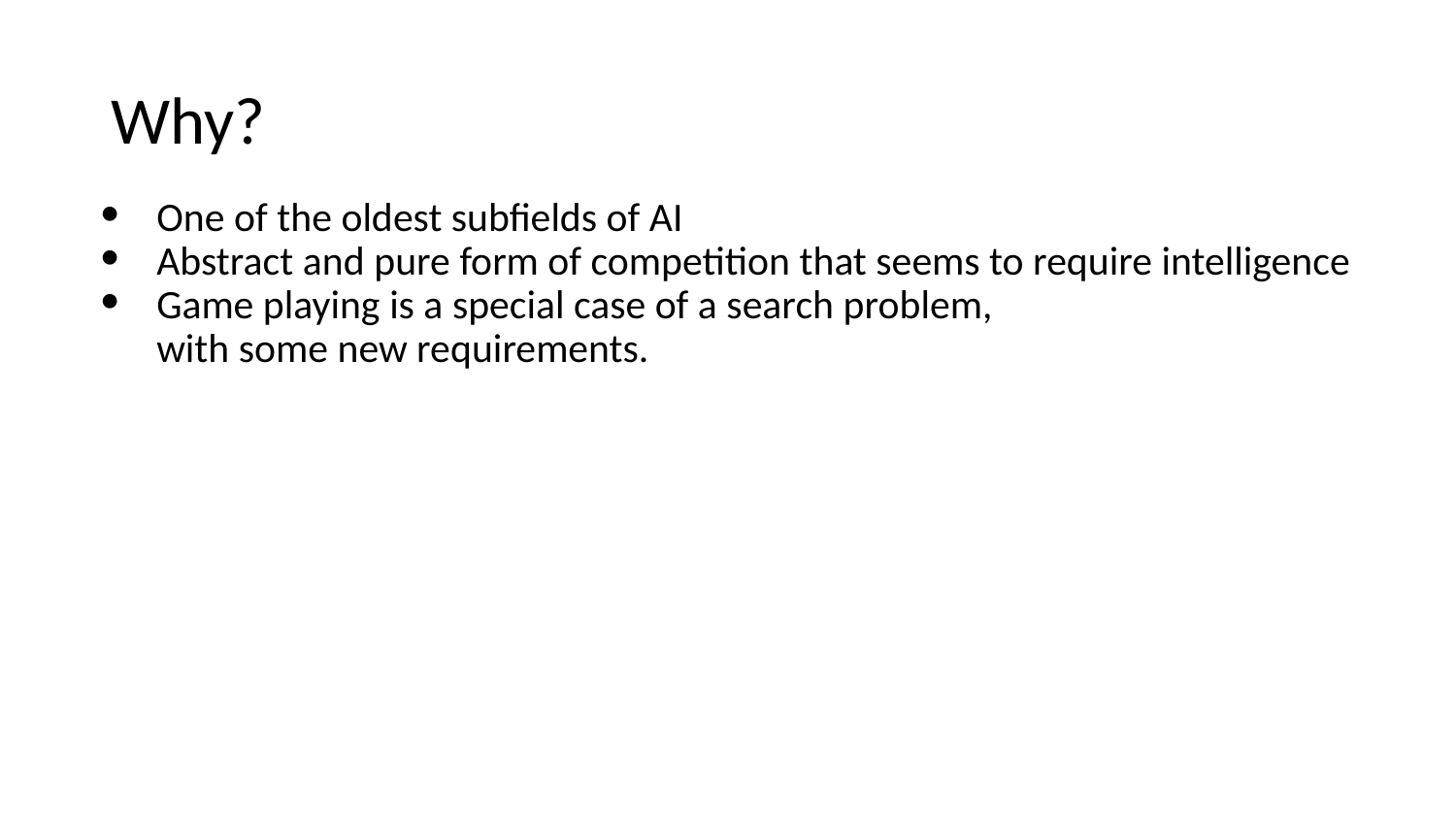

# Why?
One of the oldest subfields of AI
Abstract and pure form of competition that seems to require intelligence
Game playing is a special case of a search problem,
with some new requirements.